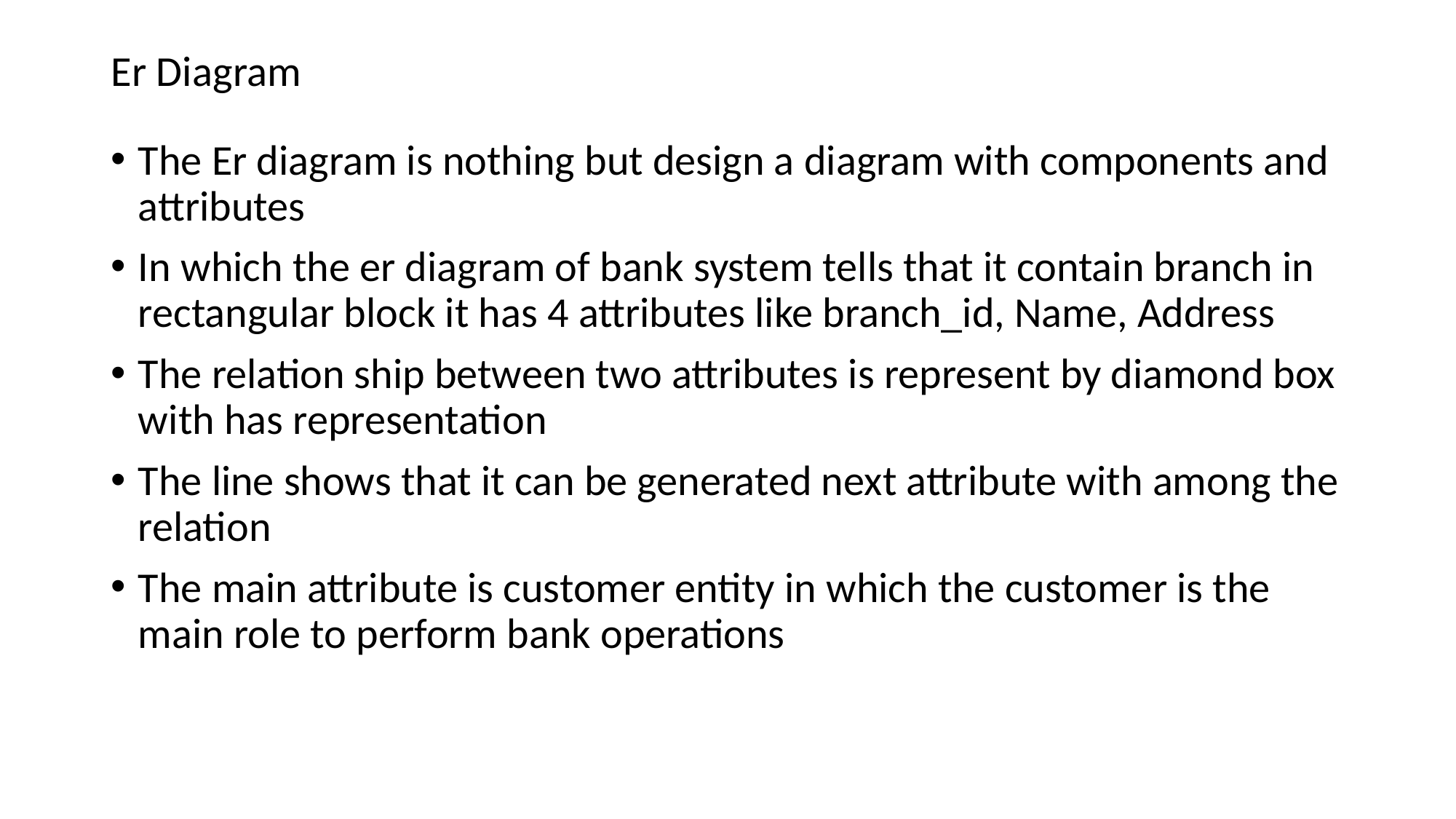

# Er Diagram
The Er diagram is nothing but design a diagram with components and attributes
In which the er diagram of bank system tells that it contain branch in rectangular block it has 4 attributes like branch_id, Name, Address
The relation ship between two attributes is represent by diamond box with has representation
The line shows that it can be generated next attribute with among the relation
The main attribute is customer entity in which the customer is the main role to perform bank operations